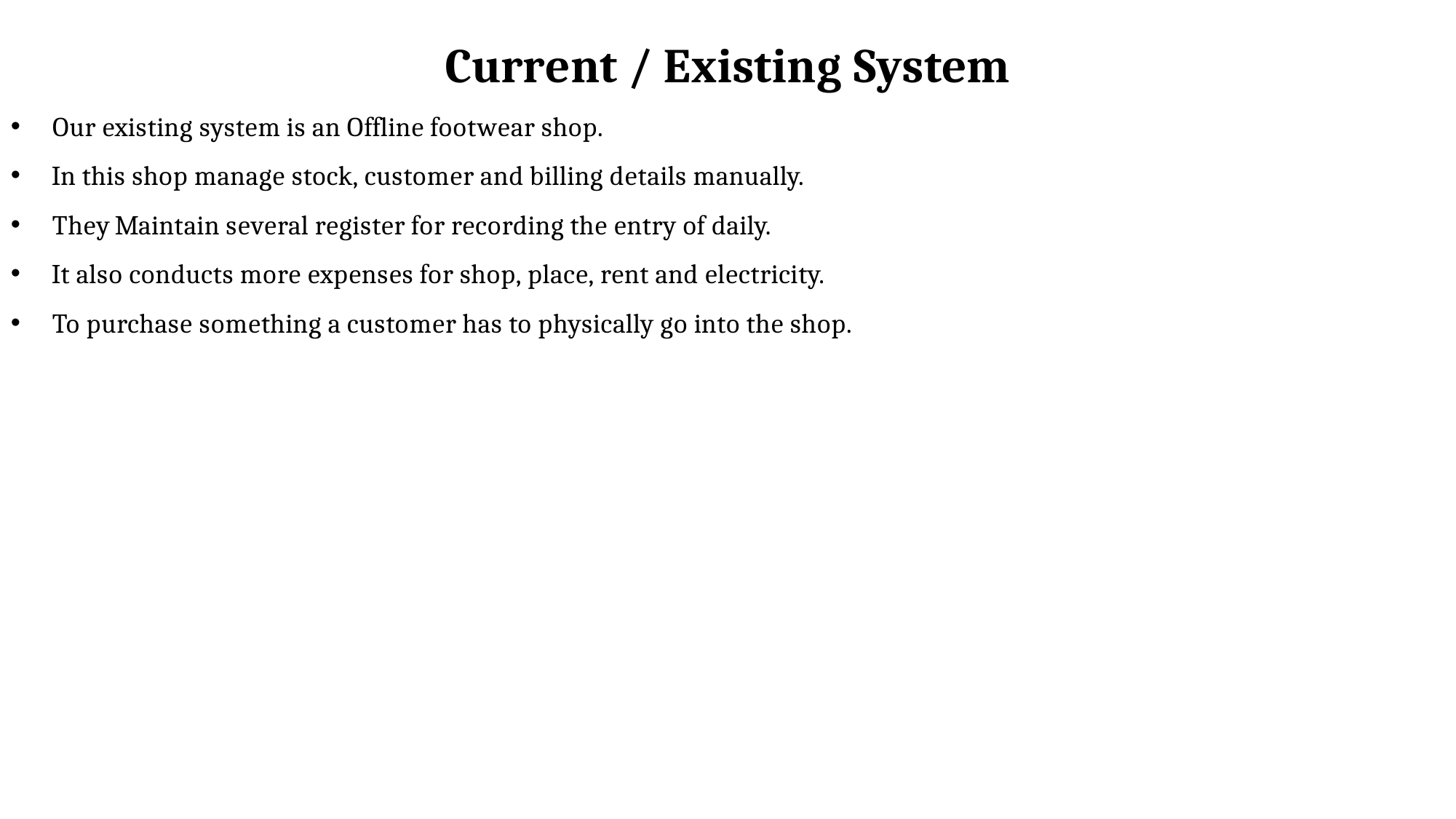

Current / Existing System
Our existing system is an Offline footwear shop.
In this shop manage stock, customer and billing details manually.
They Maintain several register for recording the entry of daily.
It also conducts more expenses for shop, place, rent and electricity.
To purchase something a customer has to physically go into the shop.